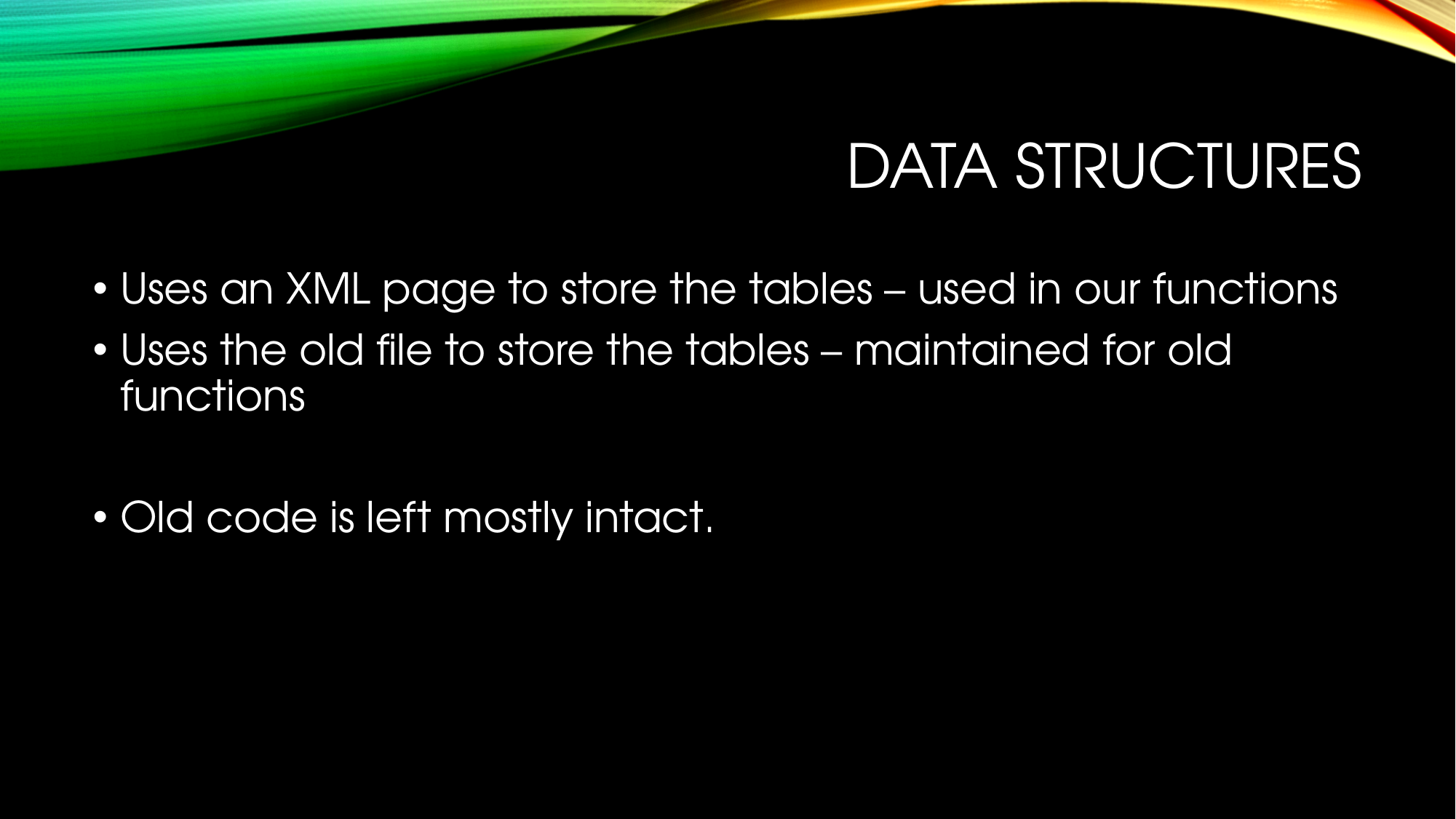

# Data Structures
Uses an XML page to store the tables – used in our functions
Uses the old file to store the tables – maintained for old functions

Old code is left mostly intact.